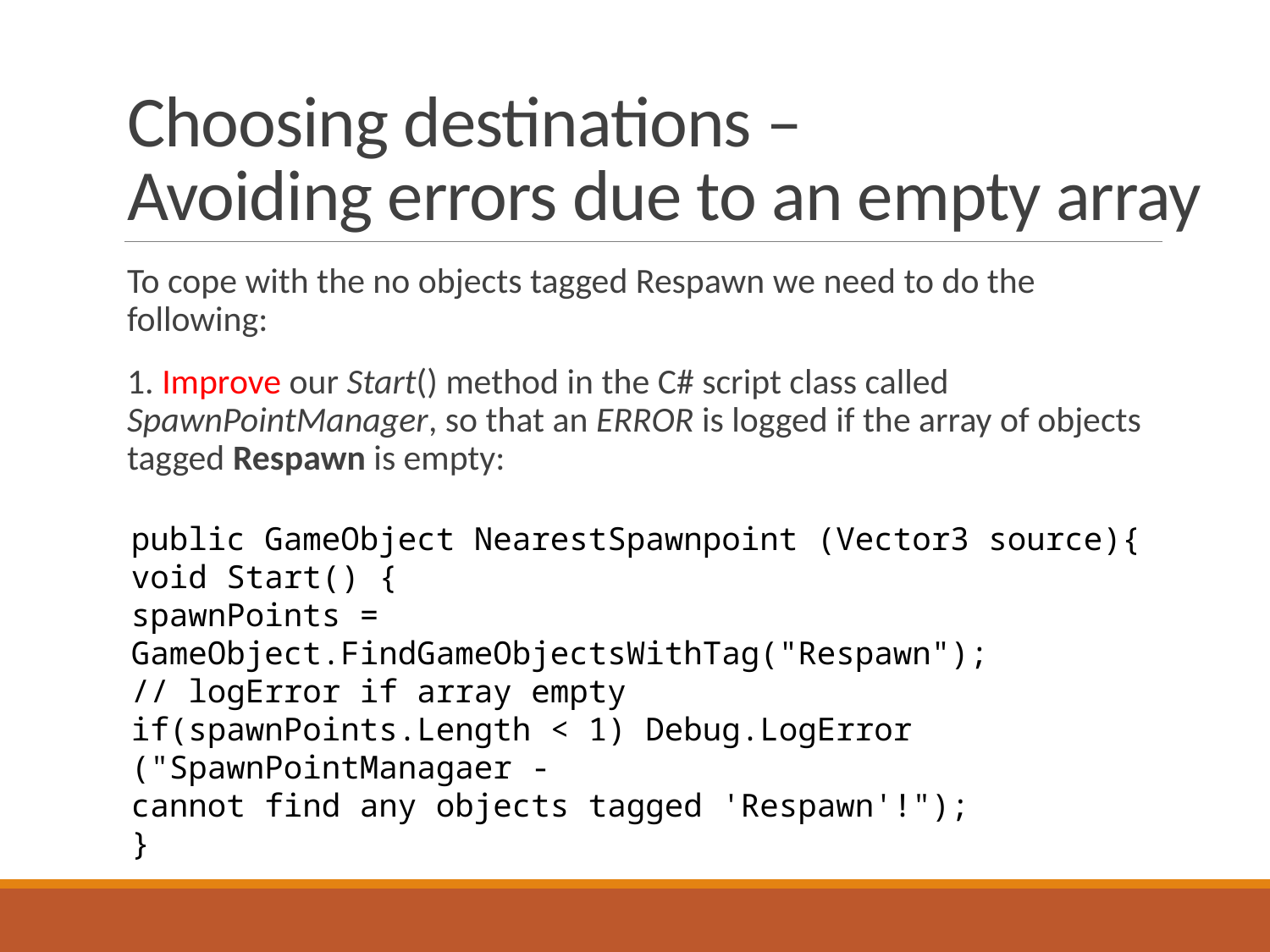

# Choosing destinations – Avoiding errors due to an empty array
To cope with the no objects tagged Respawn we need to do the following:
1. Improve our Start() method in the C# script class called SpawnPointManager, so that an ERROR is logged if the array of objects tagged Respawn is empty:
public GameObject NearestSpawnpoint (Vector3 source){
void Start() {
spawnPoints = GameObject.FindGameObjectsWithTag("Respawn");
// logError if array empty
if(spawnPoints.Length < 1) Debug.LogError ("SpawnPointManagaer -
cannot find any objects tagged 'Respawn'!");
}